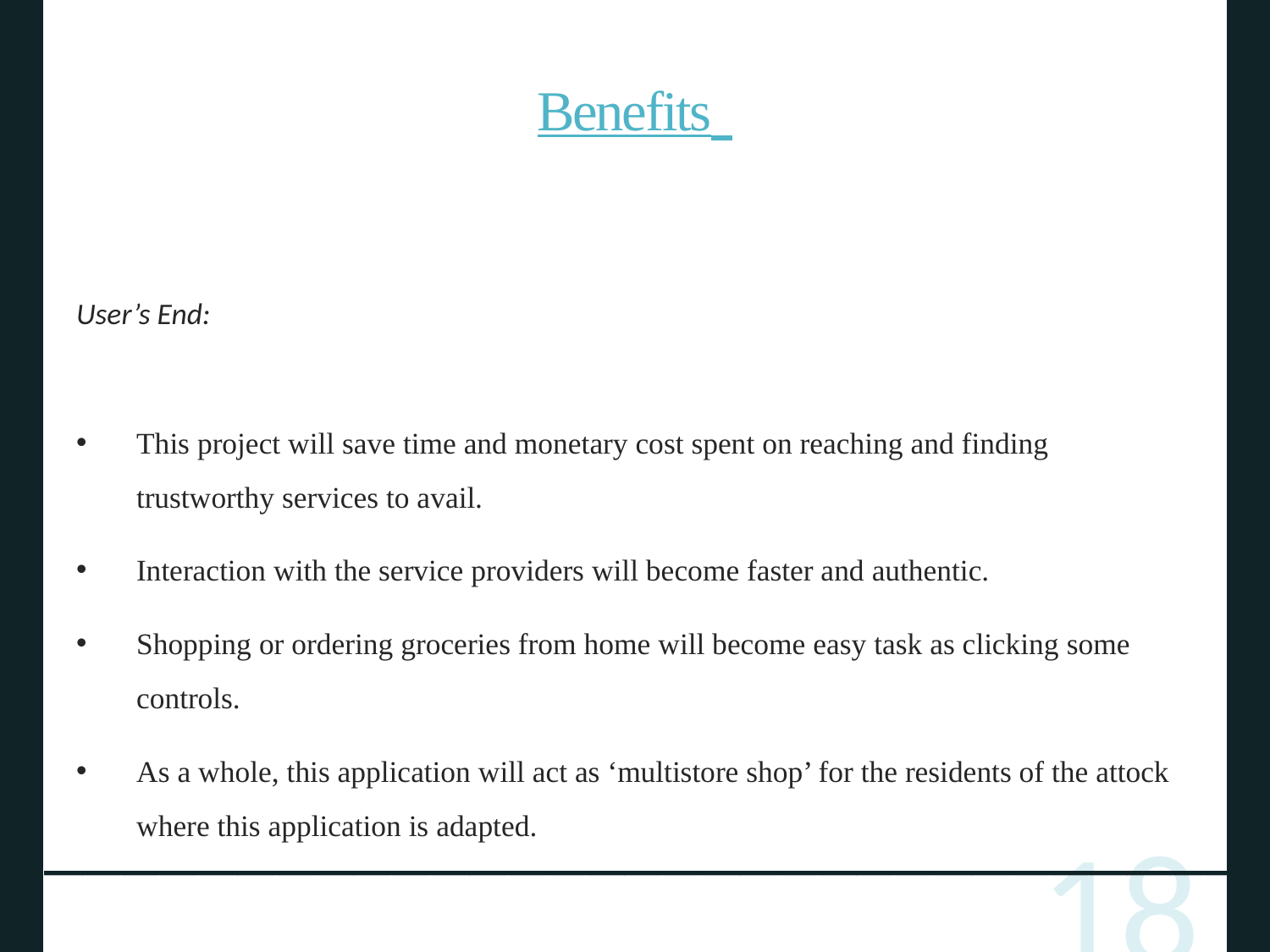

# Benefits

User’s End:

This project will save time and monetary cost spent on reaching and finding trustworthy services to avail.
Interaction with the service providers will become faster and authentic.
Shopping or ordering groceries from home will become easy task as clicking some controls.
As a whole, this application will act as ‘multistore shop’ for the residents of the attock where this application is adapted.

_______________________________
18